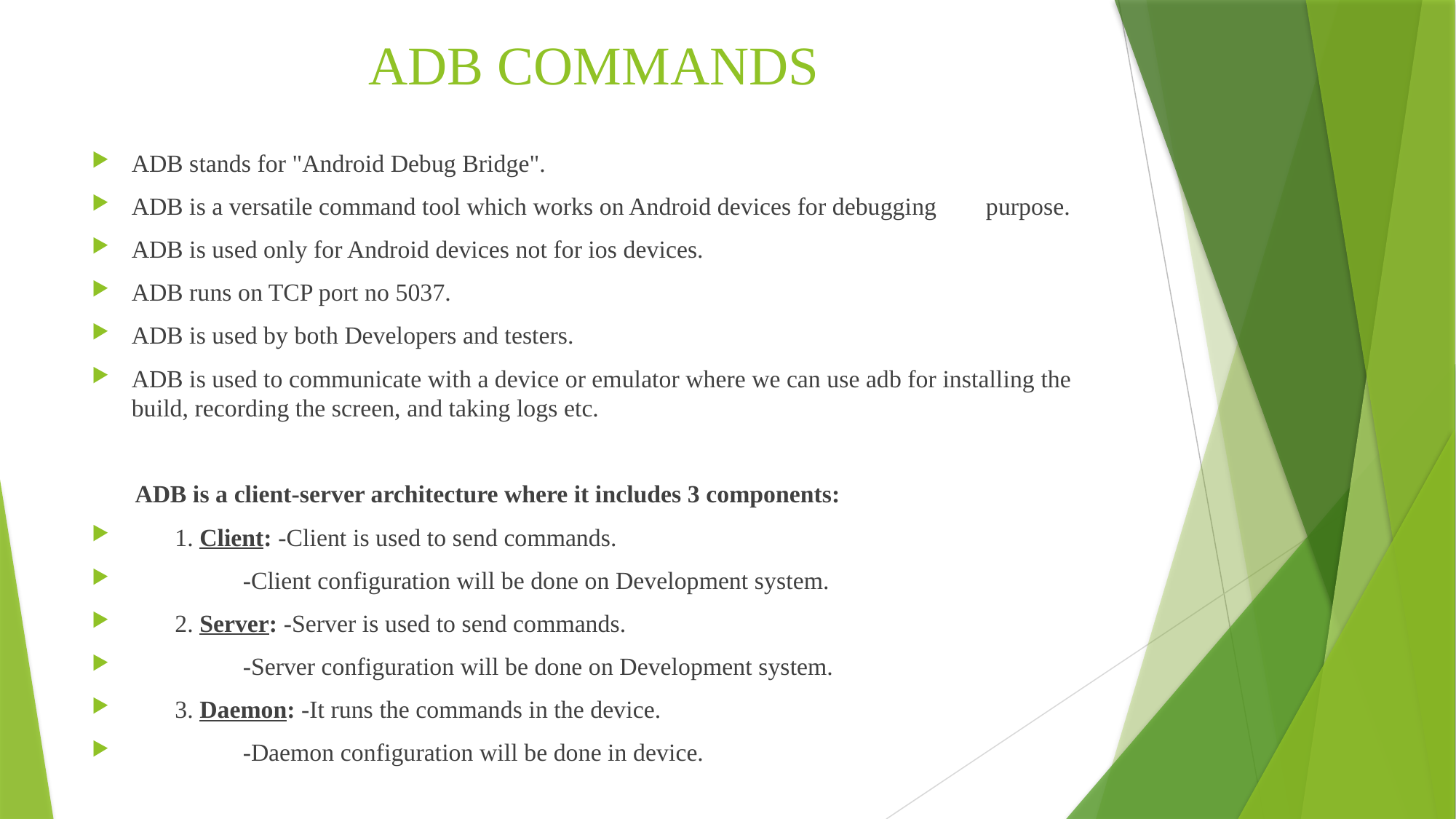

# ADB COMMANDS
ADB stands for "Android Debug Bridge".
ADB is a versatile command tool which works on Android devices for debugging        purpose.
ADB is used only for Android devices not for ios devices.
ADB runs on TCP port no 5037.
ADB is used by both Developers and testers.
ADB is used to communicate with a device or emulator where we can use adb for installing the build, recording the screen, and taking logs etc.

       ADB is a client-server architecture where it includes 3 components:
       1. Client: -Client is used to send commands.
                  -Client configuration will be done on Development system.
       2. Server: -Server is used to send commands.
                  -Server configuration will be done on Development system.
       3. Daemon: -It runs the commands in the device.
                  -Daemon configuration will be done in device.